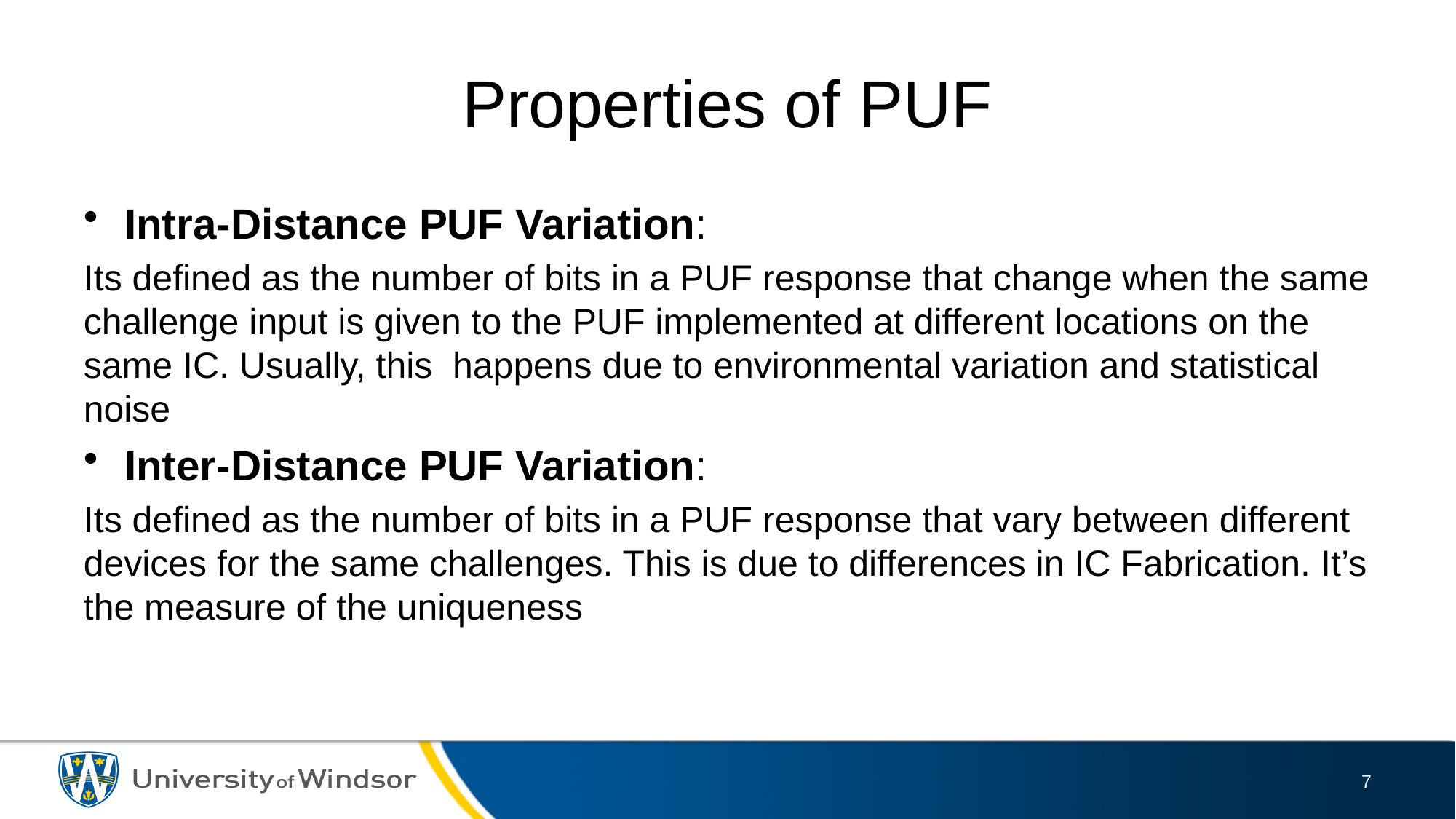

# Properties of PUF
Intra-Distance PUF Variation:
Its defined as the number of bits in a PUF response that change when the same challenge input is given to the PUF implemented at different locations on the same IC. Usually, this  happens due to environmental variation and statistical noise
Inter-Distance PUF Variation:
Its defined as the number of bits in a PUF response that vary between different devices for the same challenges. This is due to differences in IC Fabrication. It’s the measure of the uniqueness
7